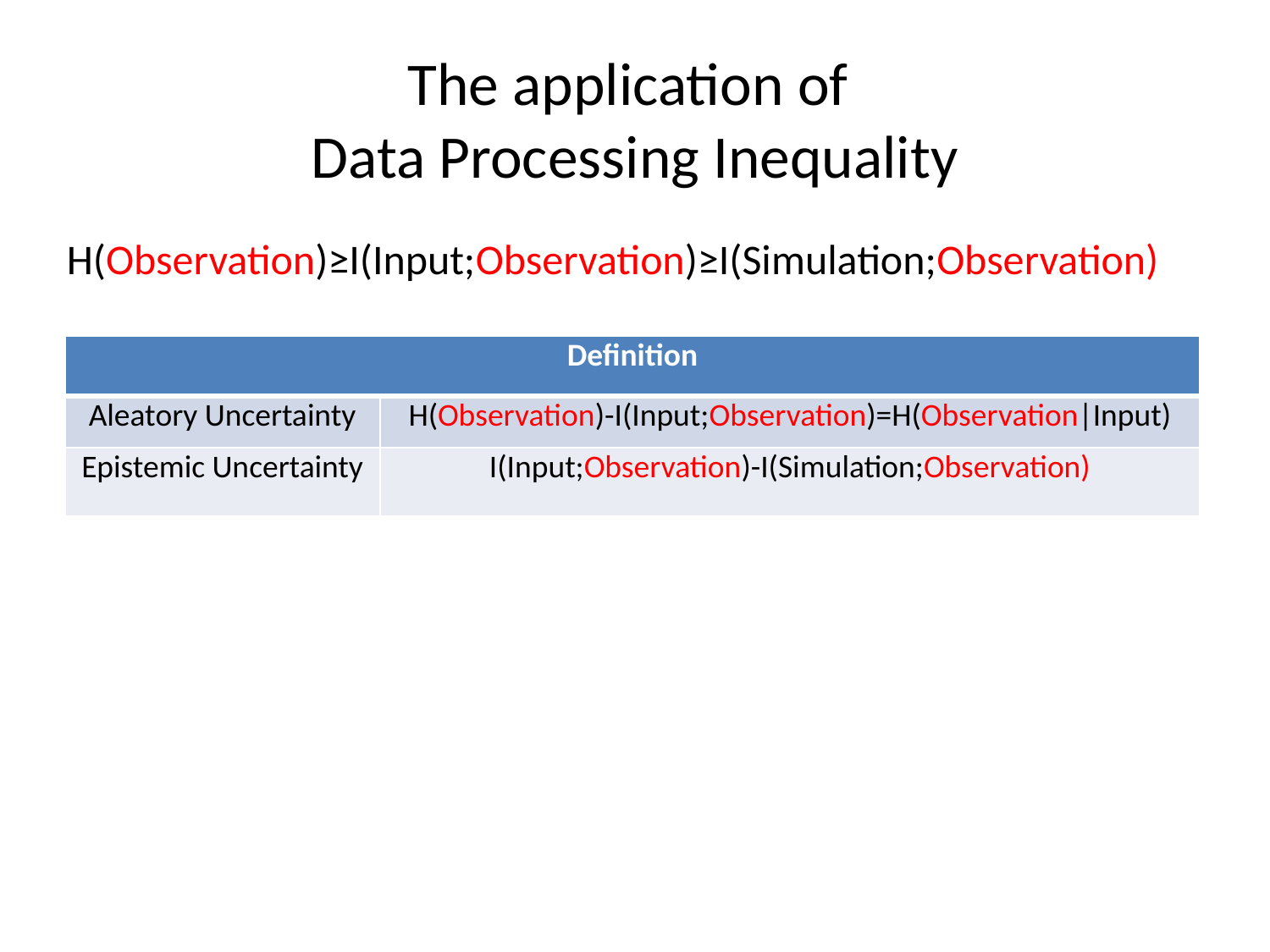

# The application of Data Processing Inequality
  H(Observation)≥I(Input;Observation)≥I(Simulation;Observation)

| Definition |  |
| --- | --- |
| Aleatory Uncertainty | H(Observation)-I(Input;Observation)=H(Observation|Input) |
| Epistemic Uncertainty | I(Input;Observation)-I(Simulation;Observation) |